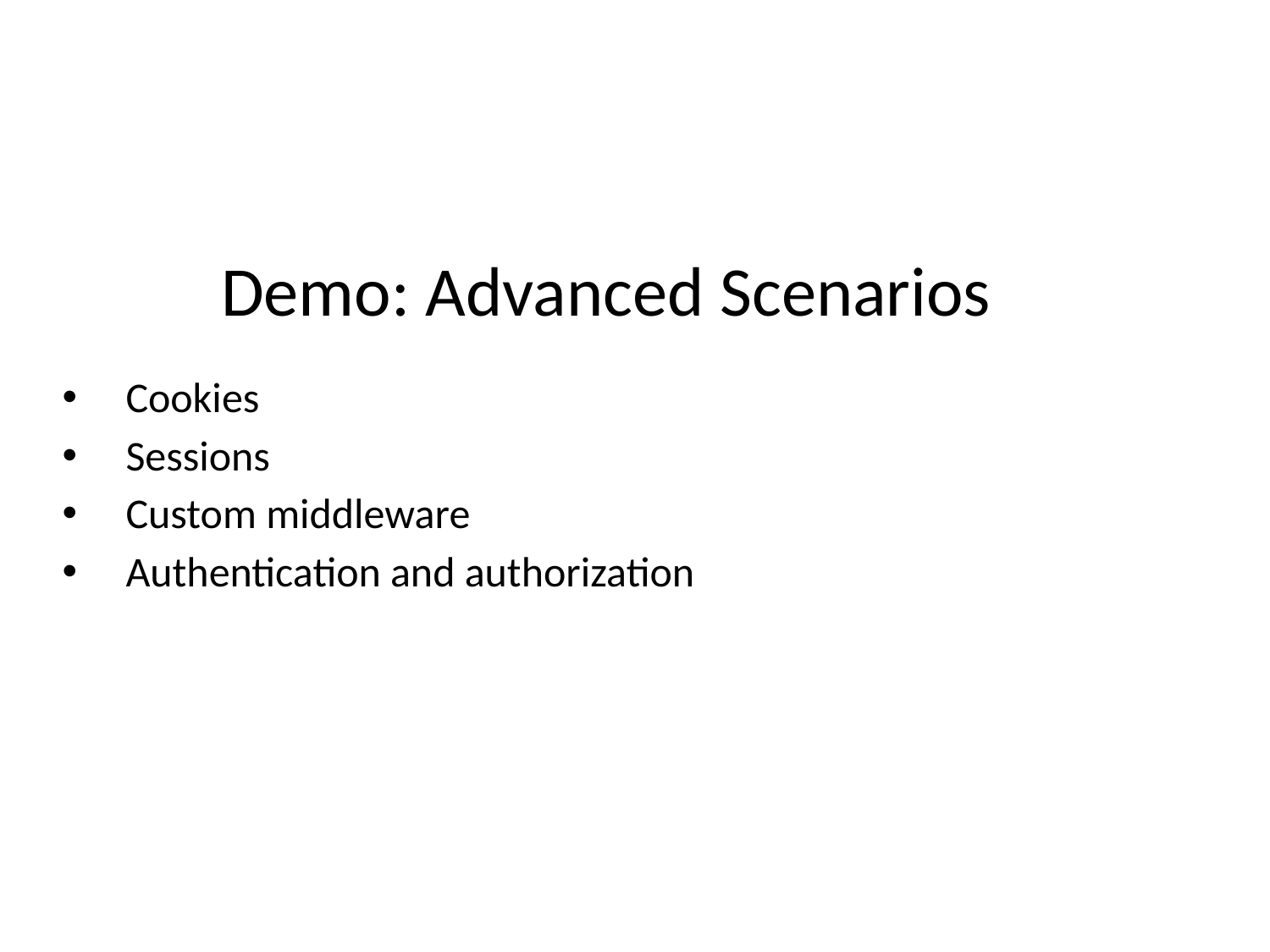

Demo: Advanced Scenarios
Cookies
Sessions
Custom middleware
Authentication and authorization